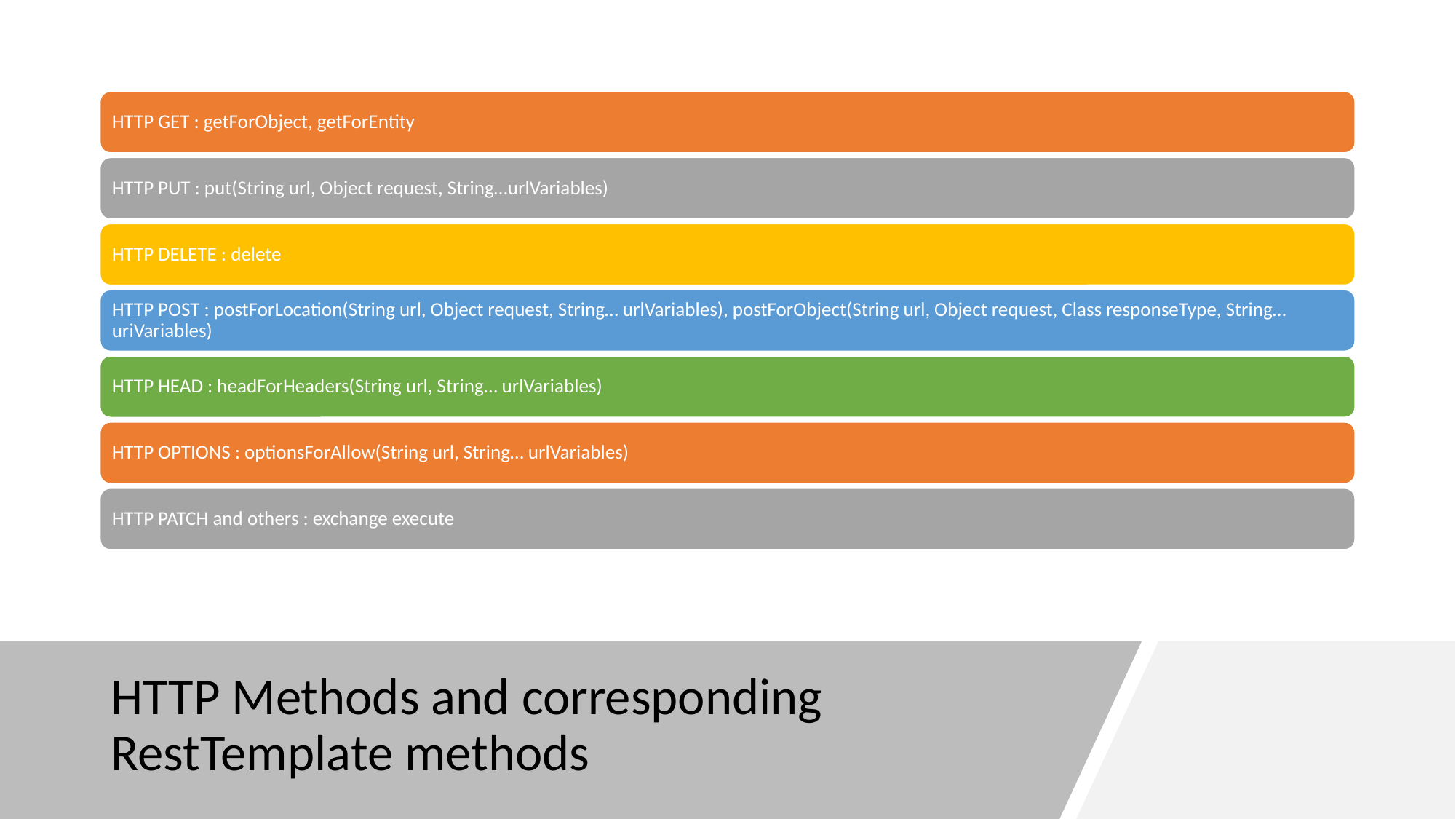

HTTP GET : getForObject, getForEntity
HTTP PUT : put(String url, Object request, String…​urlVariables)
HTTP DELETE : delete
HTTP POST : postForLocation(String url, Object request, String…​ urlVariables), postForObject(String url, Object request, Class responseType, String…​ uriVariables)
HTTP HEAD : headForHeaders(String url, String…​ urlVariables)
HTTP OPTIONS : optionsForAllow(String url, String…​ urlVariables)
HTTP PATCH and others : exchange execute

# HTTP Methods and corresponding RestTemplate methods